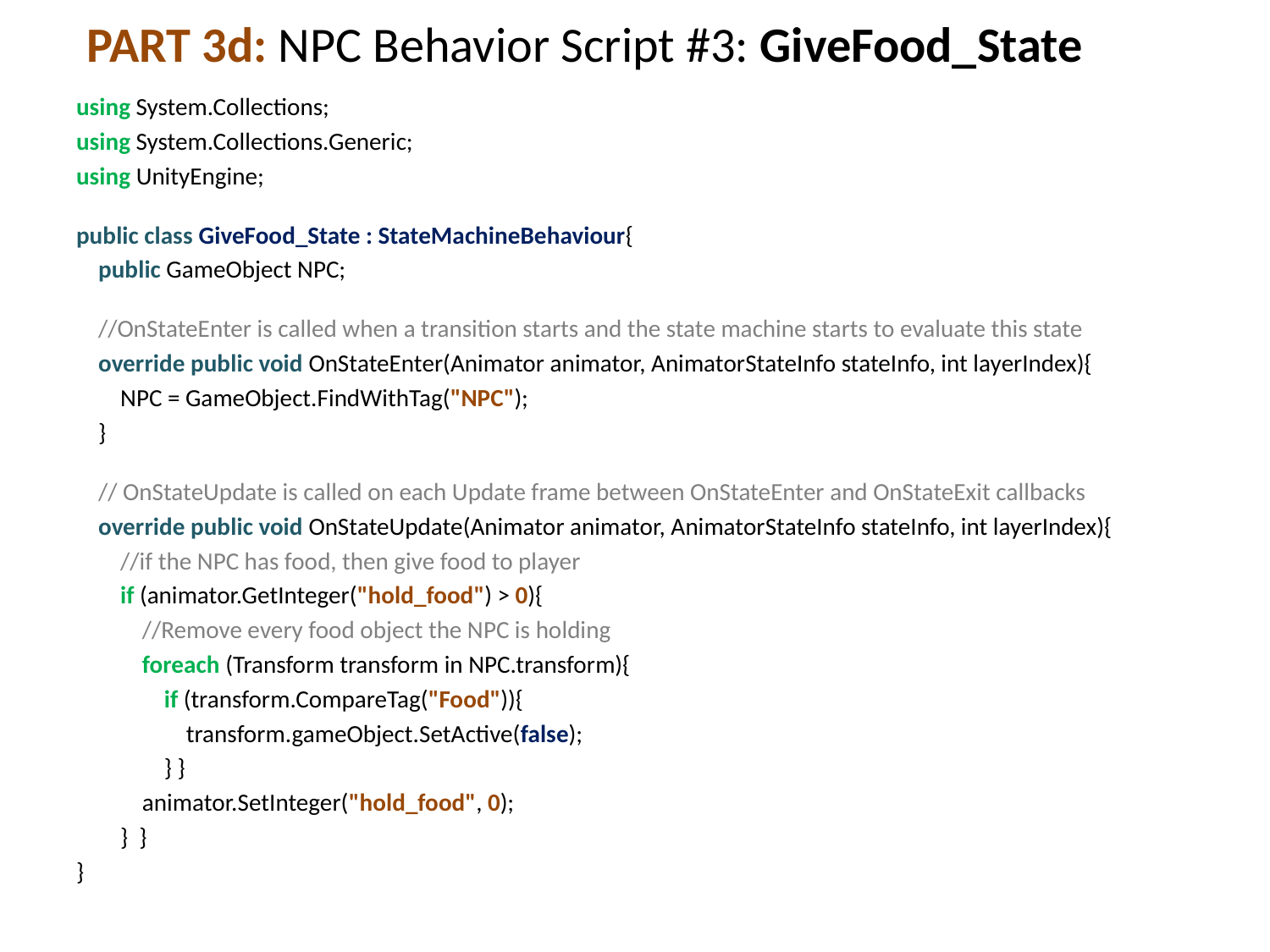

# PART 3d: NPC Behavior Script #3: GiveFood_State
using System.Collections;
using System.Collections.Generic;
using UnityEngine;

public class GiveFood_State : StateMachineBehaviour{
    public GameObject NPC;

    //OnStateEnter is called when a transition starts and the state machine starts to evaluate this state
    override public void OnStateEnter(Animator animator, AnimatorStateInfo stateInfo, int layerIndex){
        NPC = GameObject.FindWithTag("NPC");
    }

    // OnStateUpdate is called on each Update frame between OnStateEnter and OnStateExit callbacks
    override public void OnStateUpdate(Animator animator, AnimatorStateInfo stateInfo, int layerIndex){
        //if the NPC has food, then give food to player
        if (animator.GetInteger("hold_food") > 0){
            //Remove every food object the NPC is holding
            foreach (Transform transform in NPC.transform){
                if (transform.CompareTag("Food")){
                    transform.gameObject.SetActive(false);
                } }
            animator.SetInteger("hold_food", 0);
        }  }
}